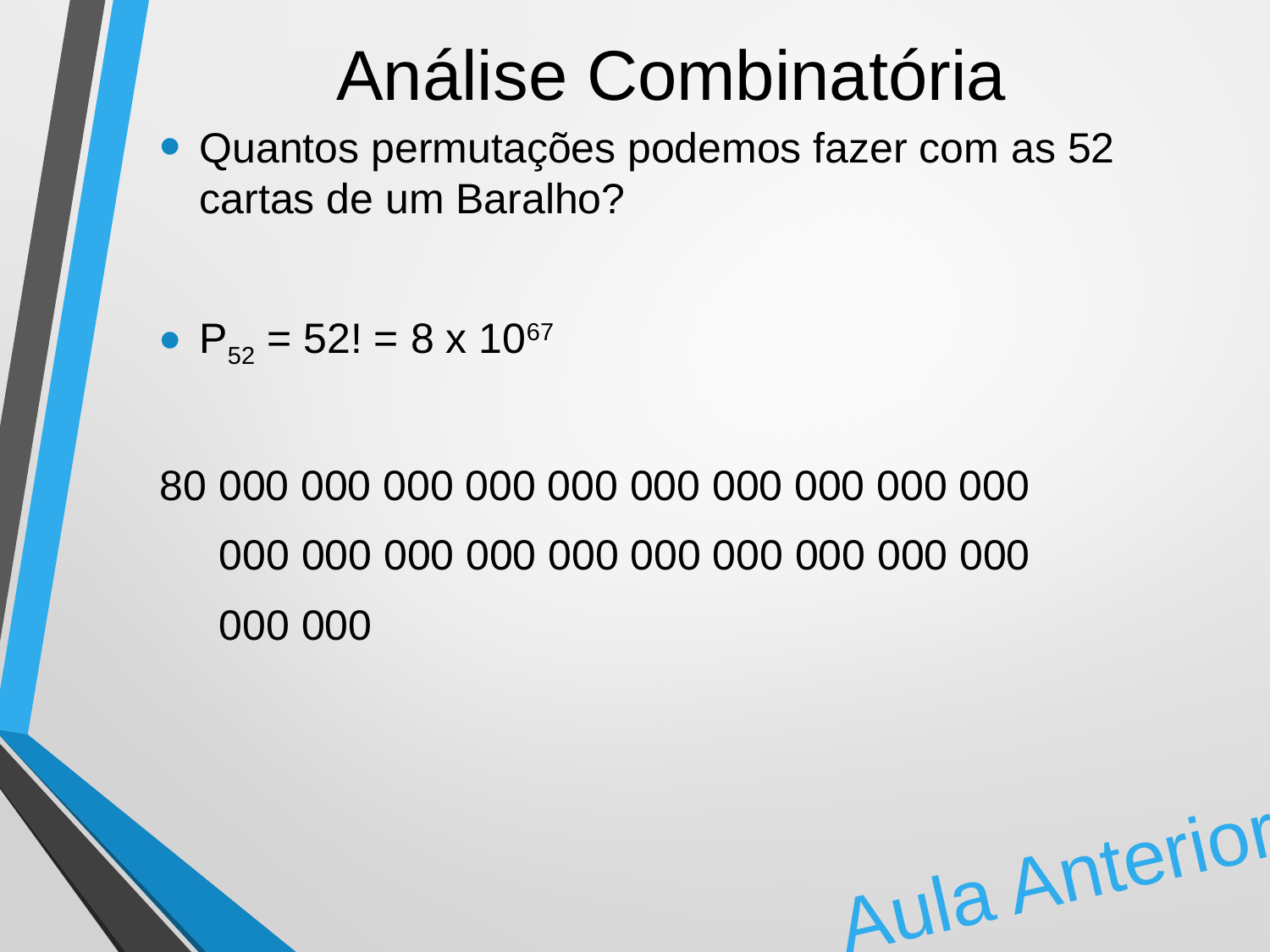

# Análise Combinatória
Quantos permutações podemos fazer com as 52 cartas de um Baralho?

P52 = 52! = 8 x 1067

80 000 000 000 000 000 000 000 000 000 000
     000 000 000 000 000 000 000 000 000 000
     000 000

Aula Anterior